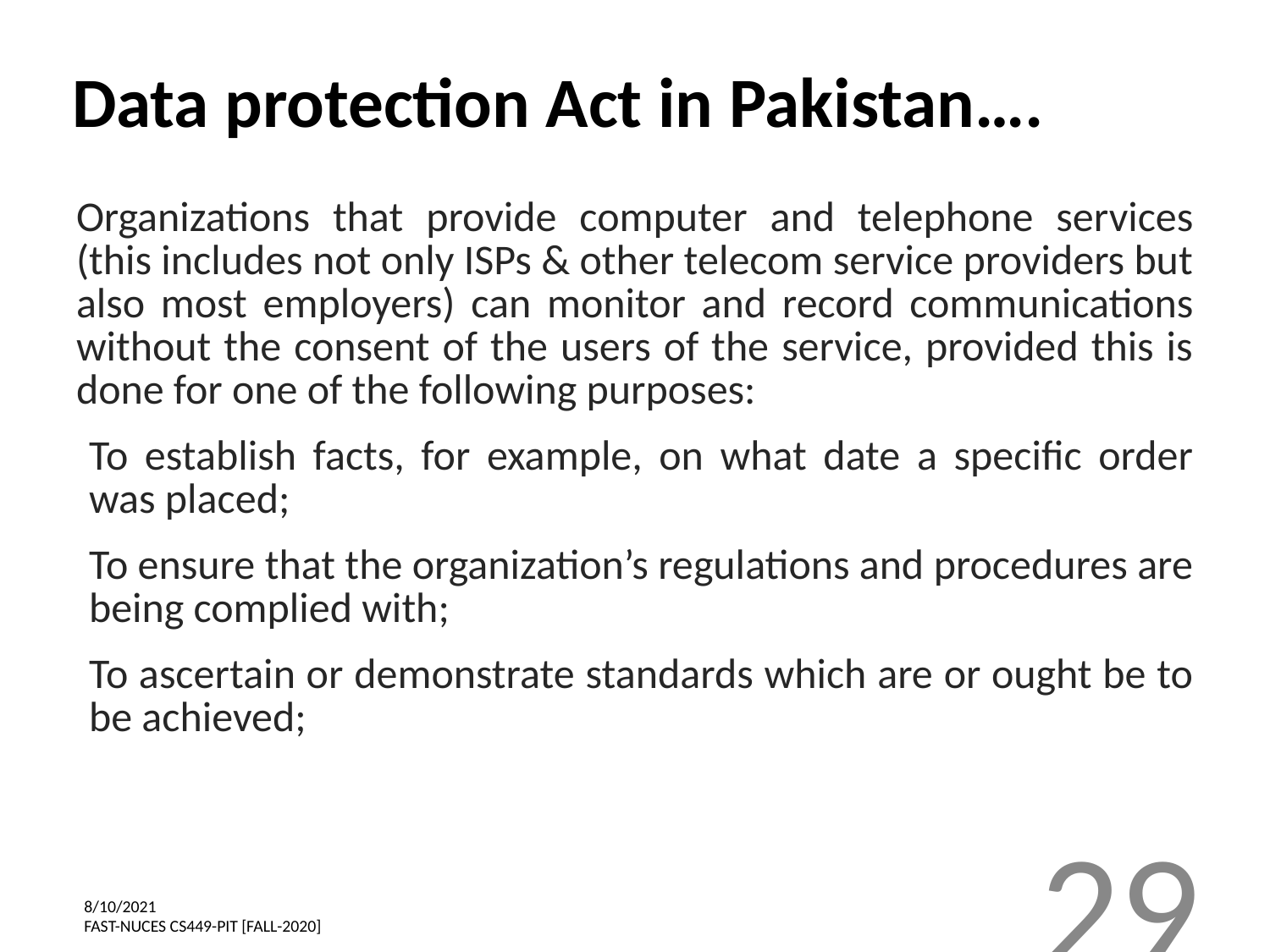

Data protection Act in Pakistan….
Organizations that provide computer and telephone services (this includes not only ISPs & other telecom service providers but also most employers) can monitor and record communications without the consent of the users of the service, provided this is done for one of the following purposes:
To establish facts, for example, on what date a specific order was placed;
To ensure that the organization’s regulations and procedures are being complied with;
To ascertain or demonstrate standards which are or ought be to be achieved;

29
8/10/2021
FAST-NUCES CS449-PIT [FALL-2020]